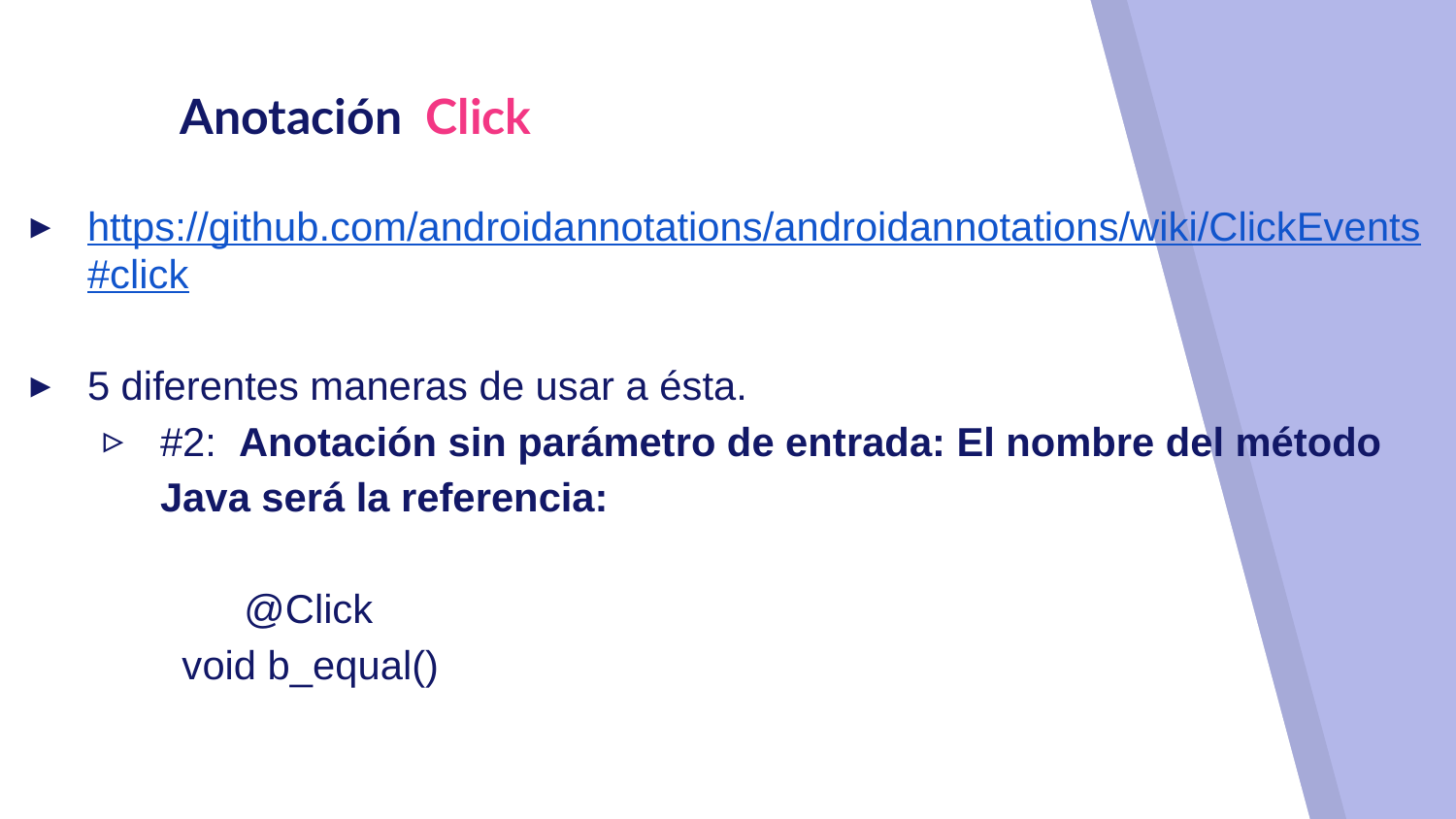

# Anotación  Click
https://github.com/androidannotations/androidannotations/wiki/ClickEvents#click

5 diferentes maneras de usar a ésta.
#2:  Anotación sin parámetro de entrada: El nombre del método Java será la referencia:

                      @Click
               void b_equal()